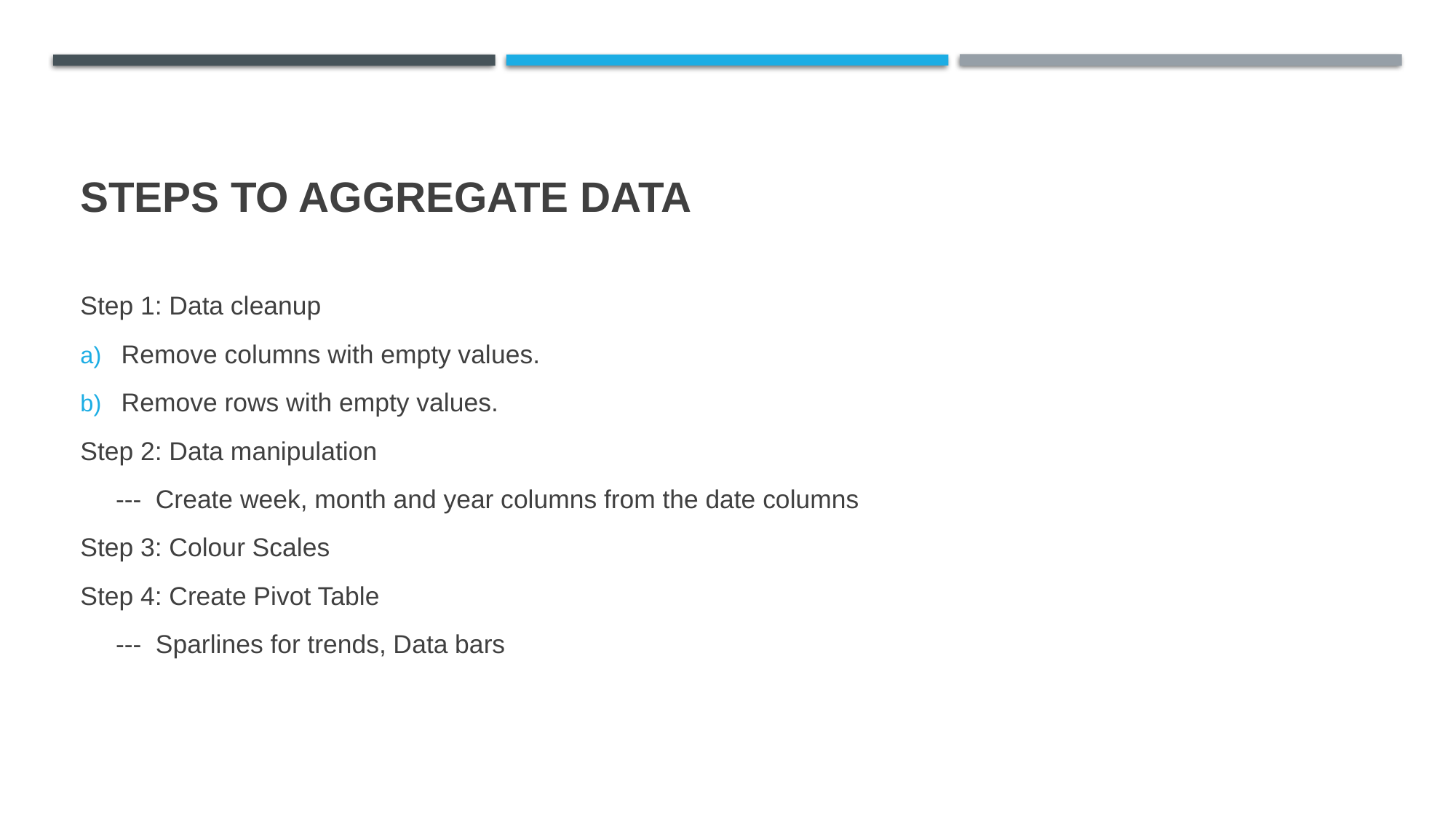

# STEPS TO AGGREGATE DATA
Step 1: Data cleanup
Remove columns with empty values.
Remove rows with empty values.
Step 2: Data manipulation
     ---  Create week, month and year columns from the date columns
Step 3: Colour Scales
Step 4: Create Pivot Table
     ---  Sparlines for trends, Data bars